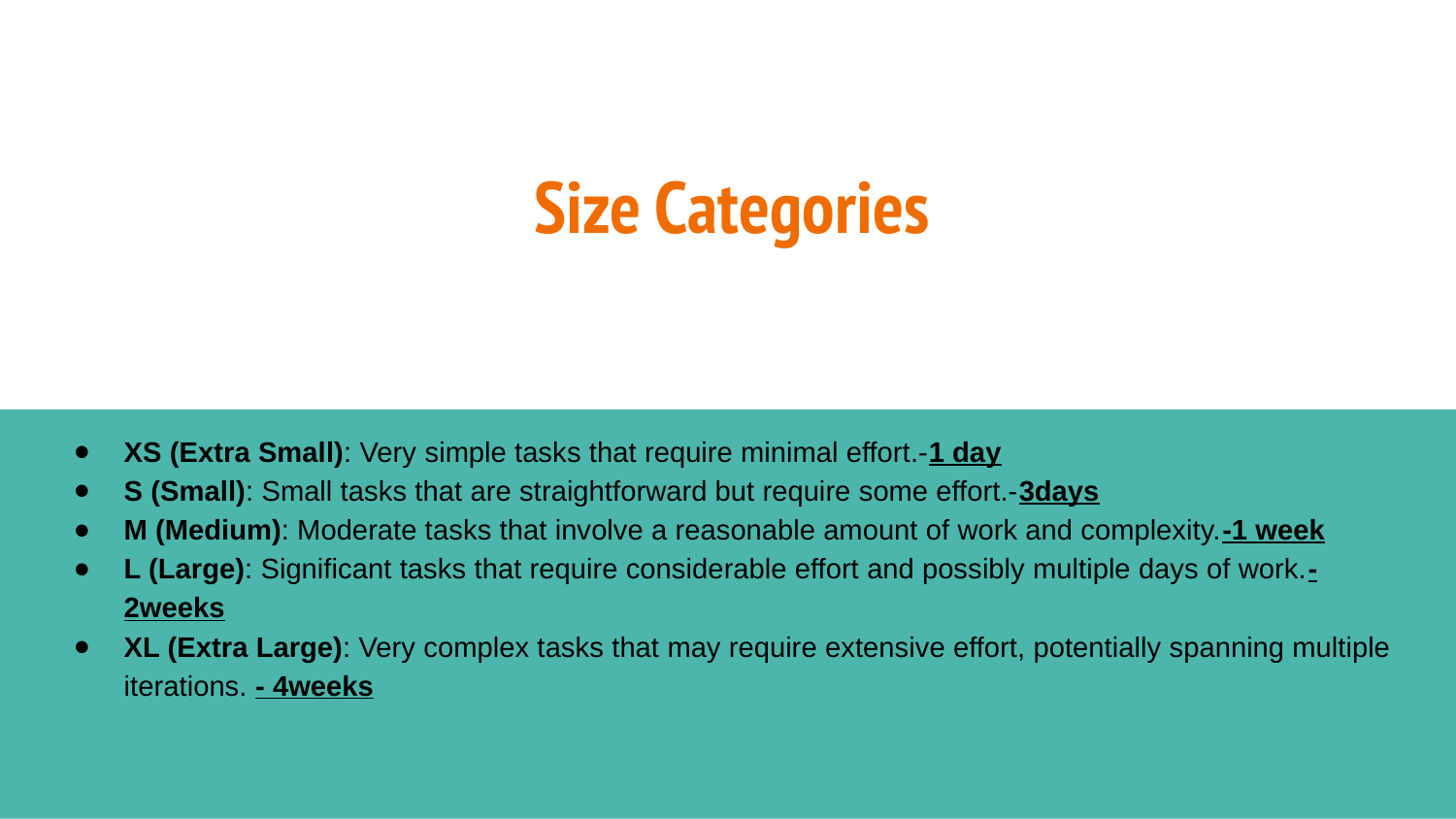

# Size Categories

XS (Extra Small): Very simple tasks that require minimal effort.-1 day
S (Small): Small tasks that are straightforward but require some effort.-3days
M (Medium): Moderate tasks that involve a reasonable amount of work and complexity.-1 week
L (Large): Significant tasks that require considerable effort and possibly multiple days of work.-2weeks
XL (Extra Large): Very complex tasks that may require extensive effort, potentially spanning multiple iterations. - 4weeks